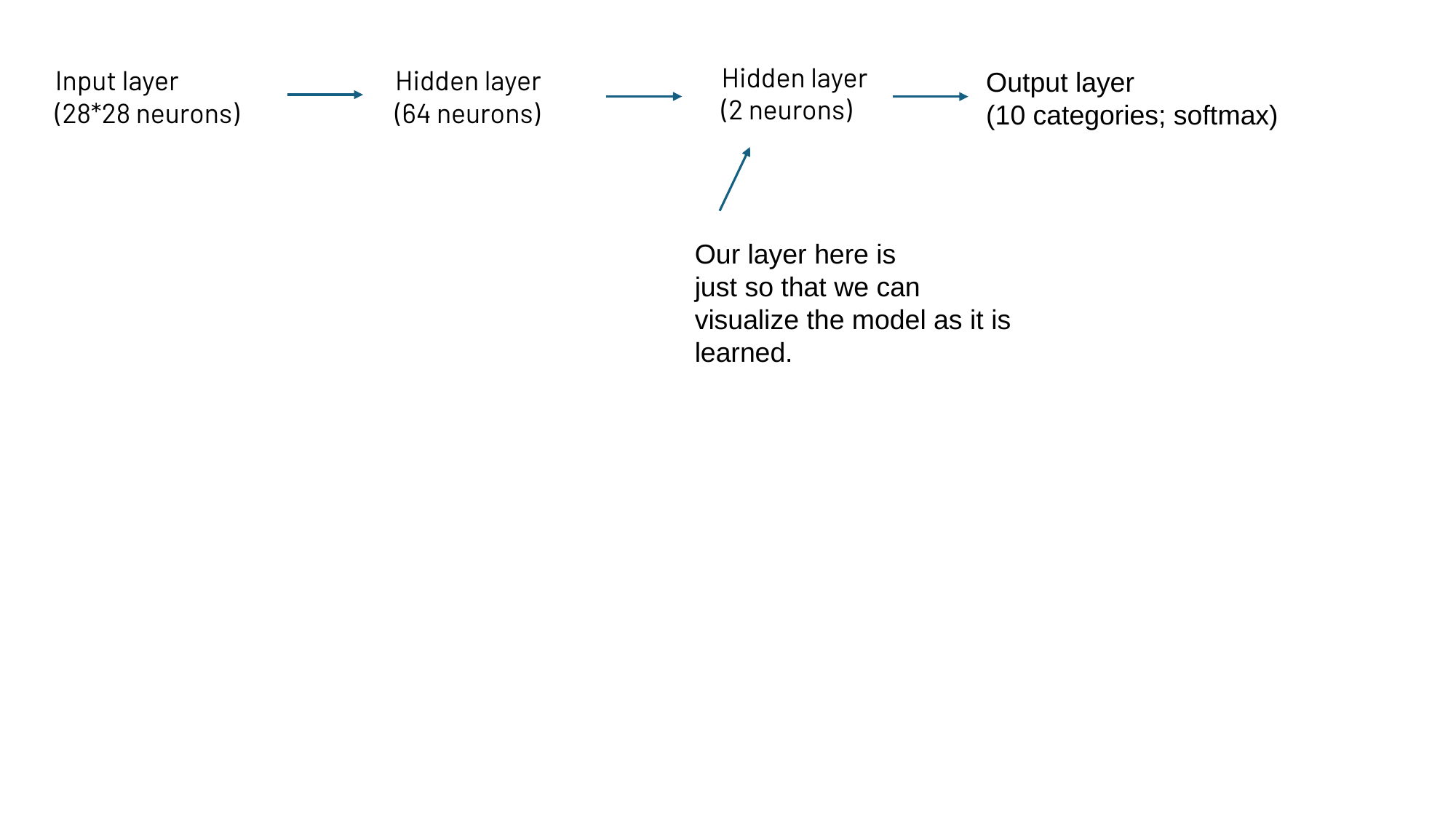

Hidden layer
(2 neurons)
Input layer
(28*28 neurons)
Hidden layer
(64 neurons)
Output layer
(10 categories; softmax)
Our layer here is
just so that we can
visualize the model as it is
learned.